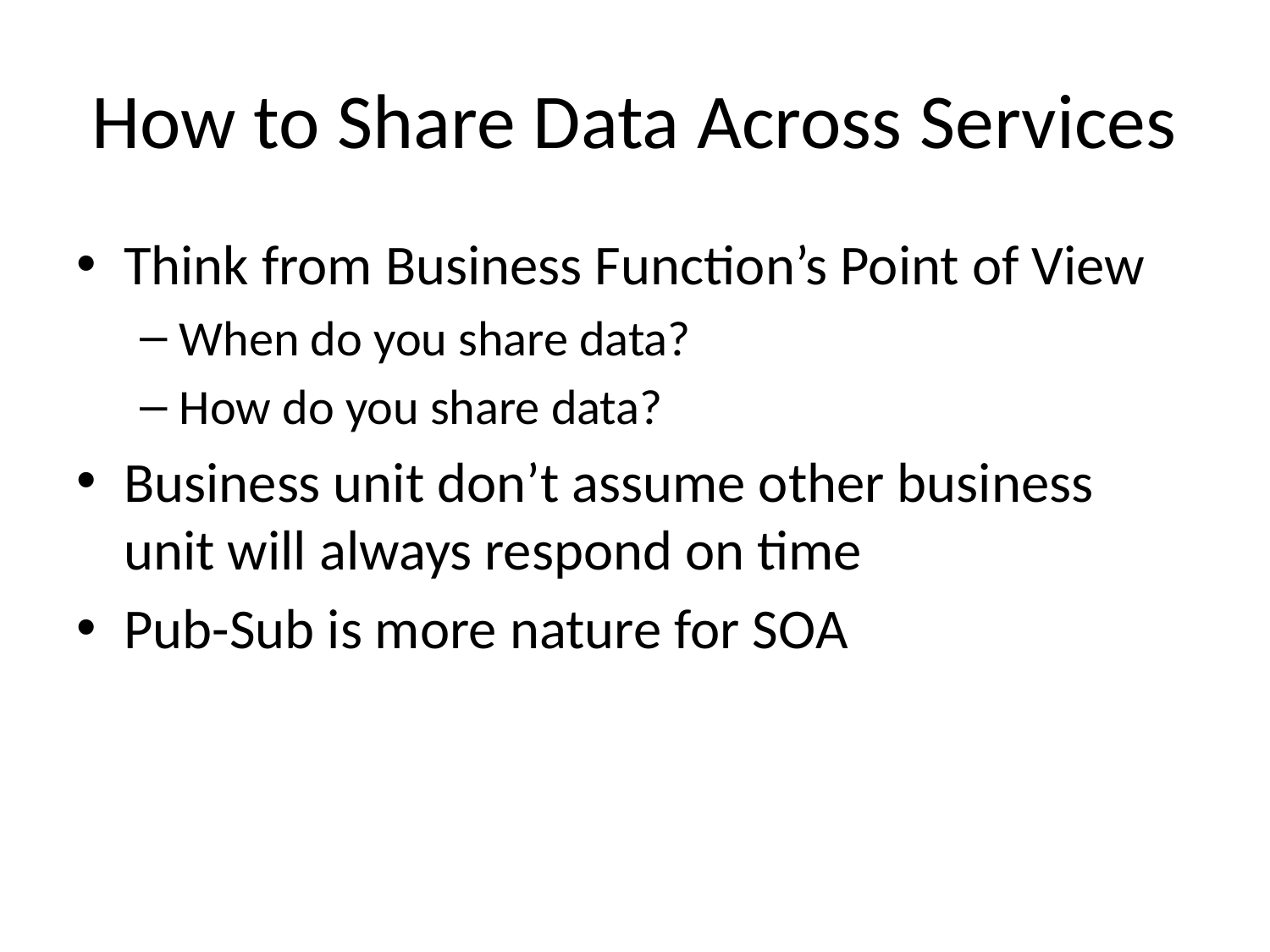

# How to Share Data Across Services
Think from Business Function’s Point of View
When do you share data?
How do you share data?
Business unit don’t assume other business unit will always respond on time
Pub-Sub is more nature for SOA